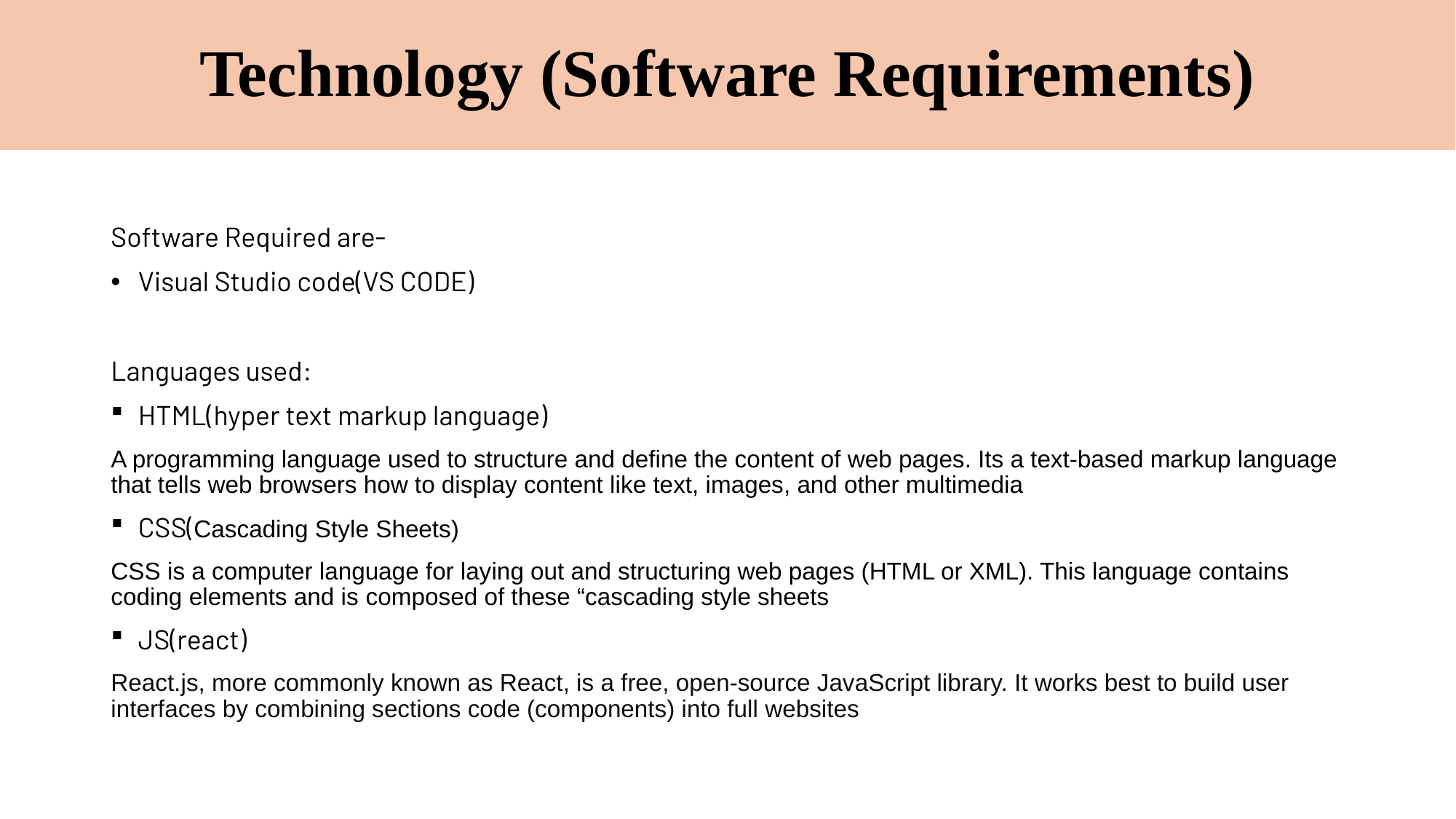

# Technology (Software Requirements)
Software Required are-
Visual Studio code(VS CODE)

Languages used:
HTML(hyper text markup language)
A programming language used to structure and define the content of web pages. Its a text-based markup language that tells web browsers how to display content like text, images, and other multimedia
CSS(Cascading Style Sheets)
CSS is a computer language for laying out and structuring web pages (HTML or XML). This language contains coding elements and is composed of these “cascading style sheets
JS(react)
React.js, more commonly known as React, is a free, open-source JavaScript library. It works best to build user interfaces by combining sections code (components) into full websites